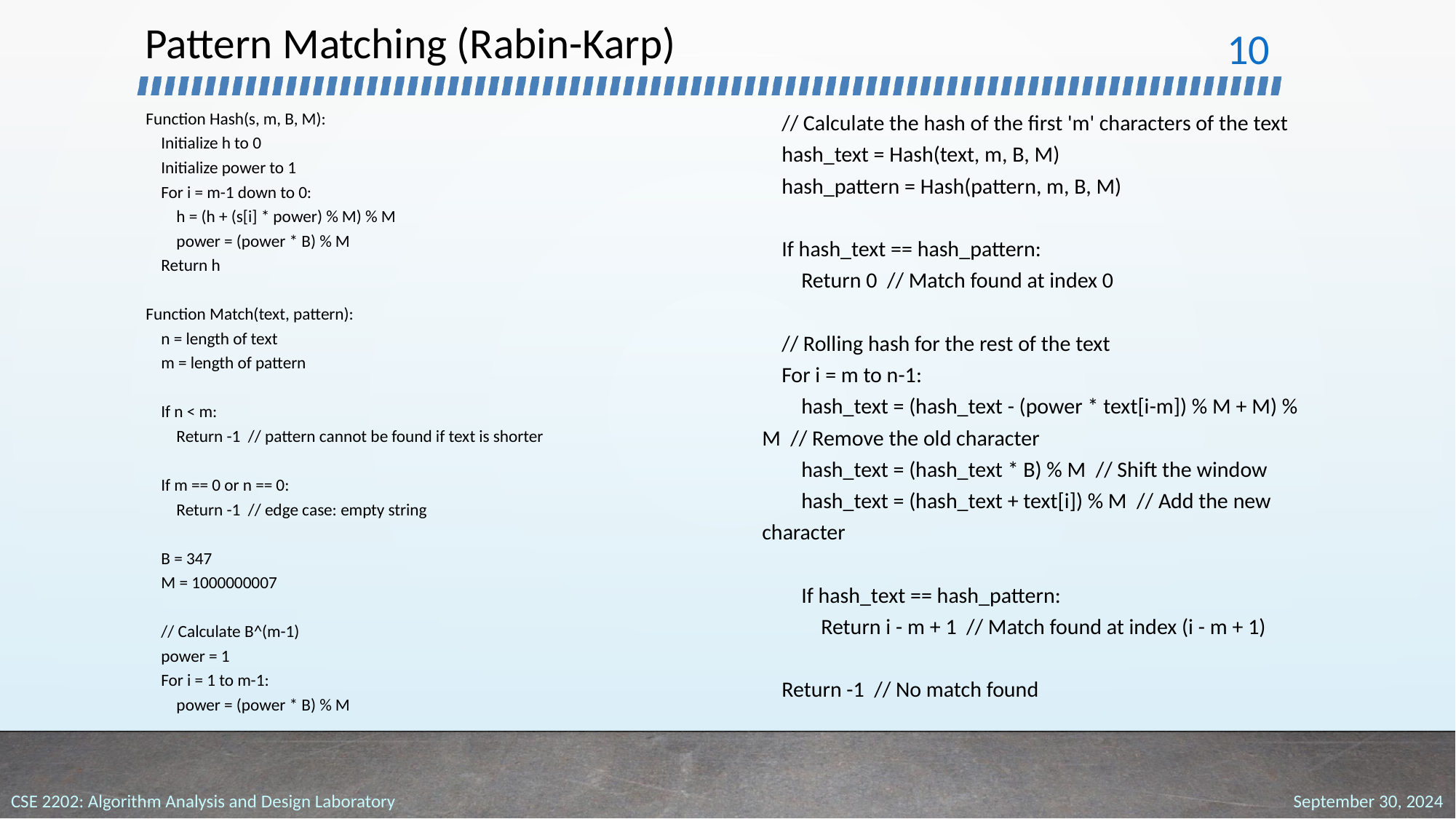

# Pattern Matching (Rabin-Karp)

10
Function Hash(s, m, B, M):
    Initialize h to 0
    Initialize power to 1
    For i = m-1 down to 0:
        h = (h + (s[i] * power) % M) % M
        power = (power * B) % M
    Return h

Function Match(text, pattern):
    n = length of text
    m = length of pattern

    If n < m:
        Return -1  // pattern cannot be found if text is shorter

    If m == 0 or n == 0:
        Return -1  // edge case: empty string

    B = 347
    M = 1000000007

    // Calculate B^(m-1)
    power = 1
    For i = 1 to m-1:
        power = (power * B) % M
    // Calculate the hash of the first 'm' characters of the text
    hash_text = Hash(text, m, B, M)
    hash_pattern = Hash(pattern, m, B, M)

    If hash_text == hash_pattern:
        Return 0  // Match found at index 0

    // Rolling hash for the rest of the text
    For i = m to n-1:
        hash_text = (hash_text - (power * text[i-m]) % M + M) % M  // Remove the old character
        hash_text = (hash_text * B) % M  // Shift the window
        hash_text = (hash_text + text[i]) % M  // Add the new character

        If hash_text == hash_pattern:
            Return i - m + 1  // Match found at index (i - m + 1)

    Return -1  // No match found
September 30, 2024
CSE 2202: Algorithm Analysis and Design Laboratory